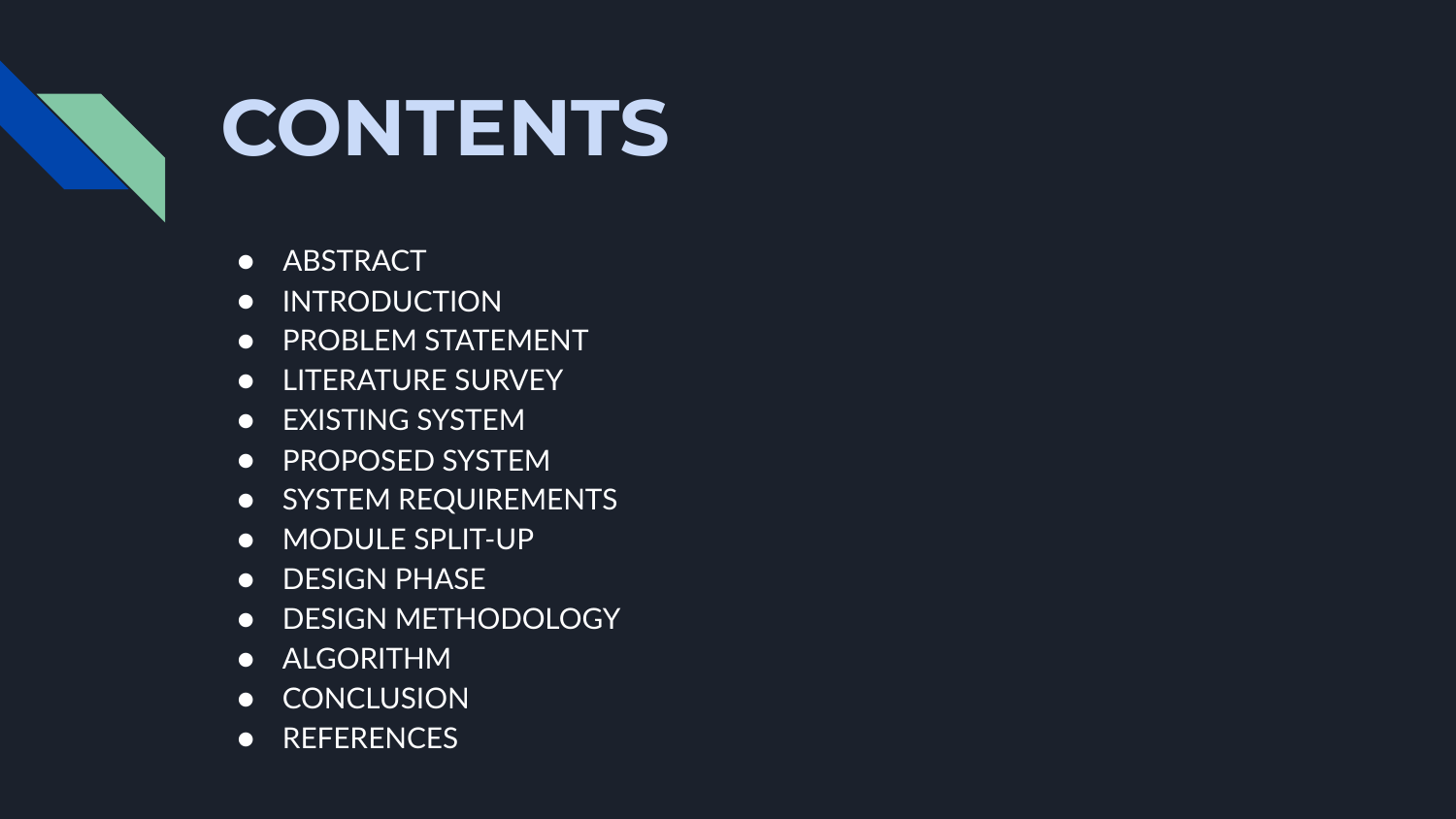

# CONTENTS
 ABSTRACT
INTRODUCTION
PROBLEM STATEMENT
LITERATURE SURVEY
EXISTING SYSTEM
PROPOSED SYSTEM
SYSTEM REQUIREMENTS
MODULE SPLIT-UP
DESIGN PHASE
DESIGN METHODOLOGY
ALGORITHM
CONCLUSION
REFERENCES